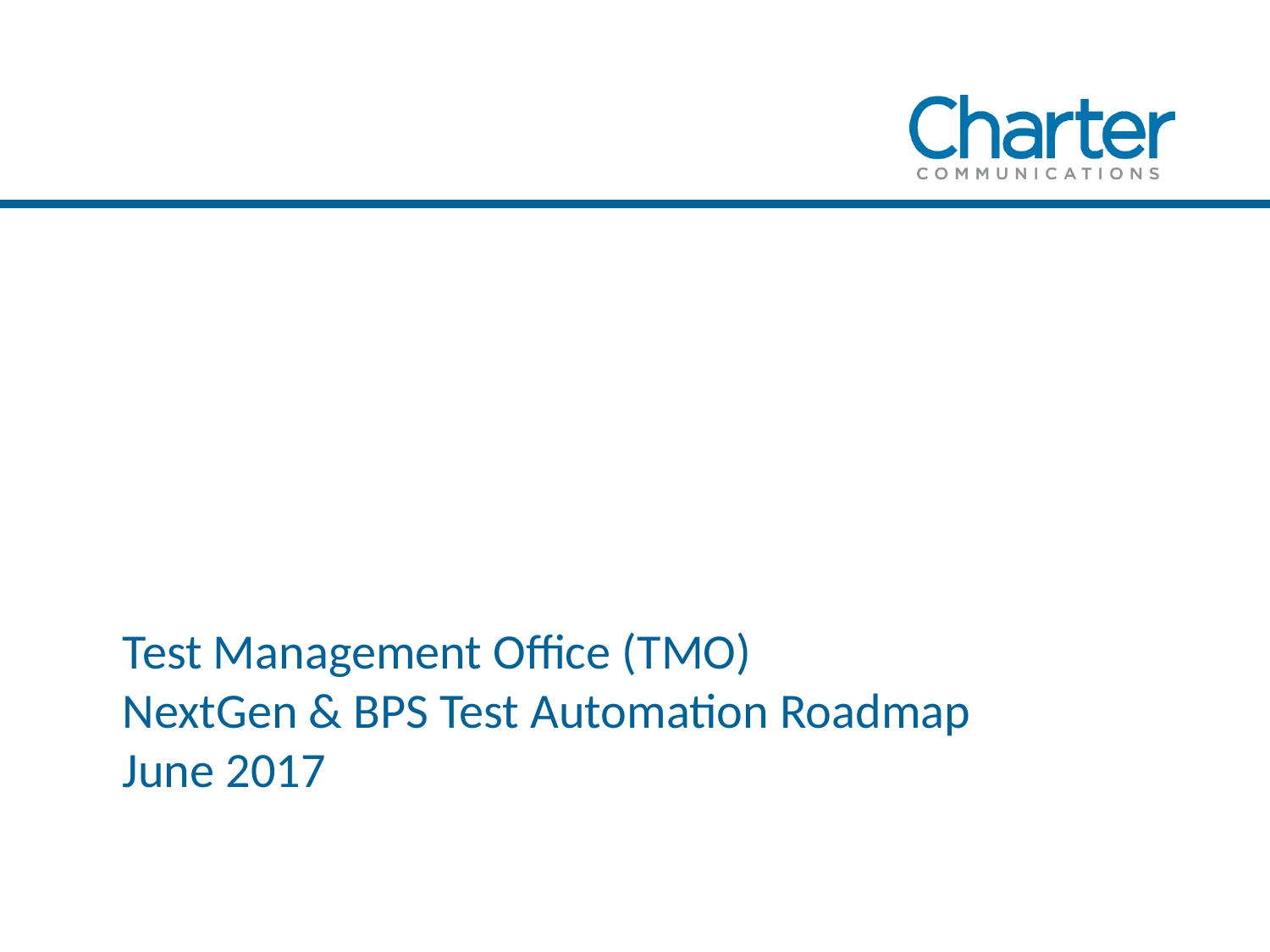

Test Management Office (TMO)
NextGen & BPS Test Automation Roadmap
June 2017